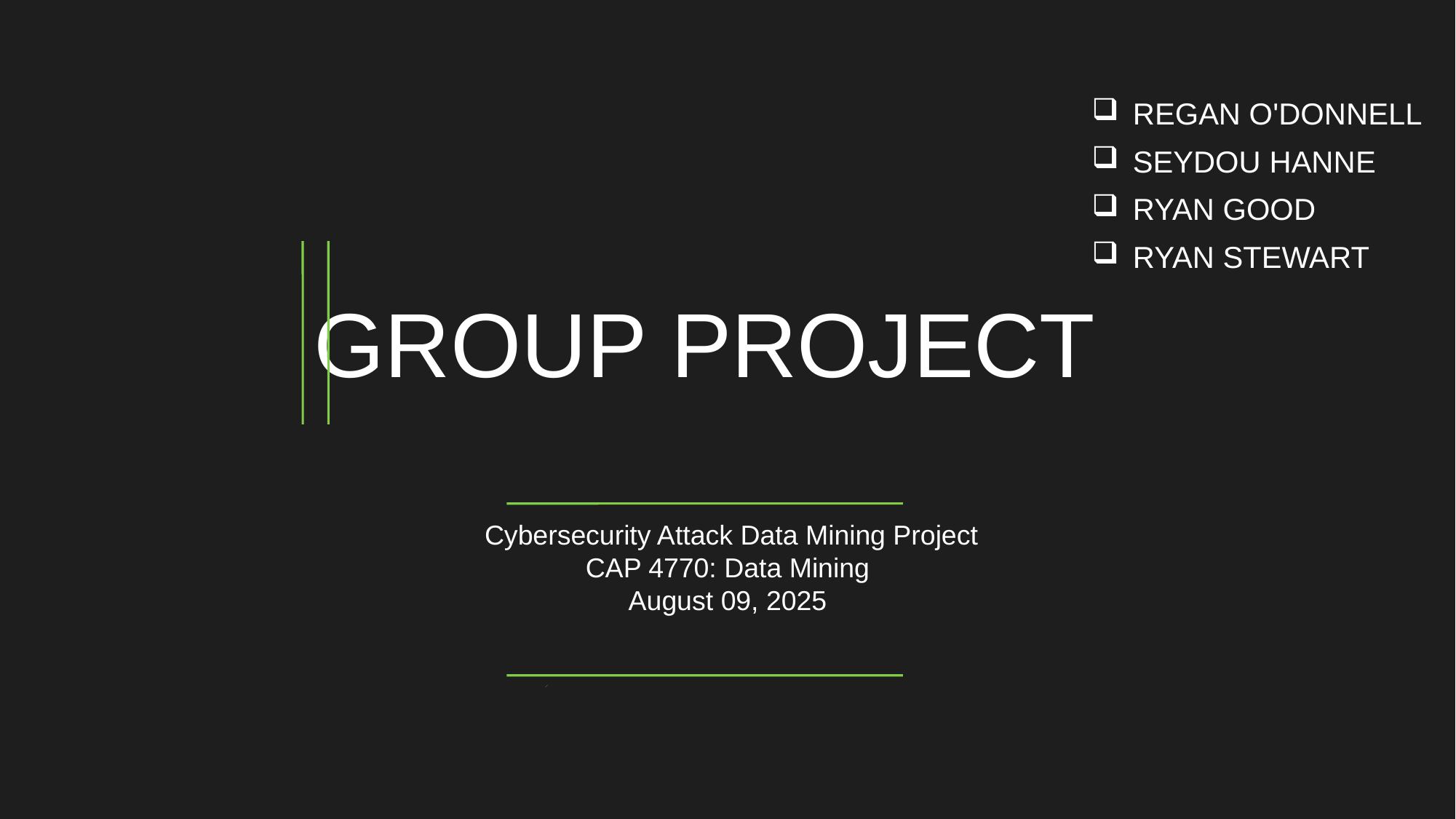

Regan O'Donnell
Seydou Hanne
Ryan Good
Ryan Stewart
# Group project
 Cybersecurity Attack Data Mining Project
CAP 4770: Data Mining
August 09, 2025